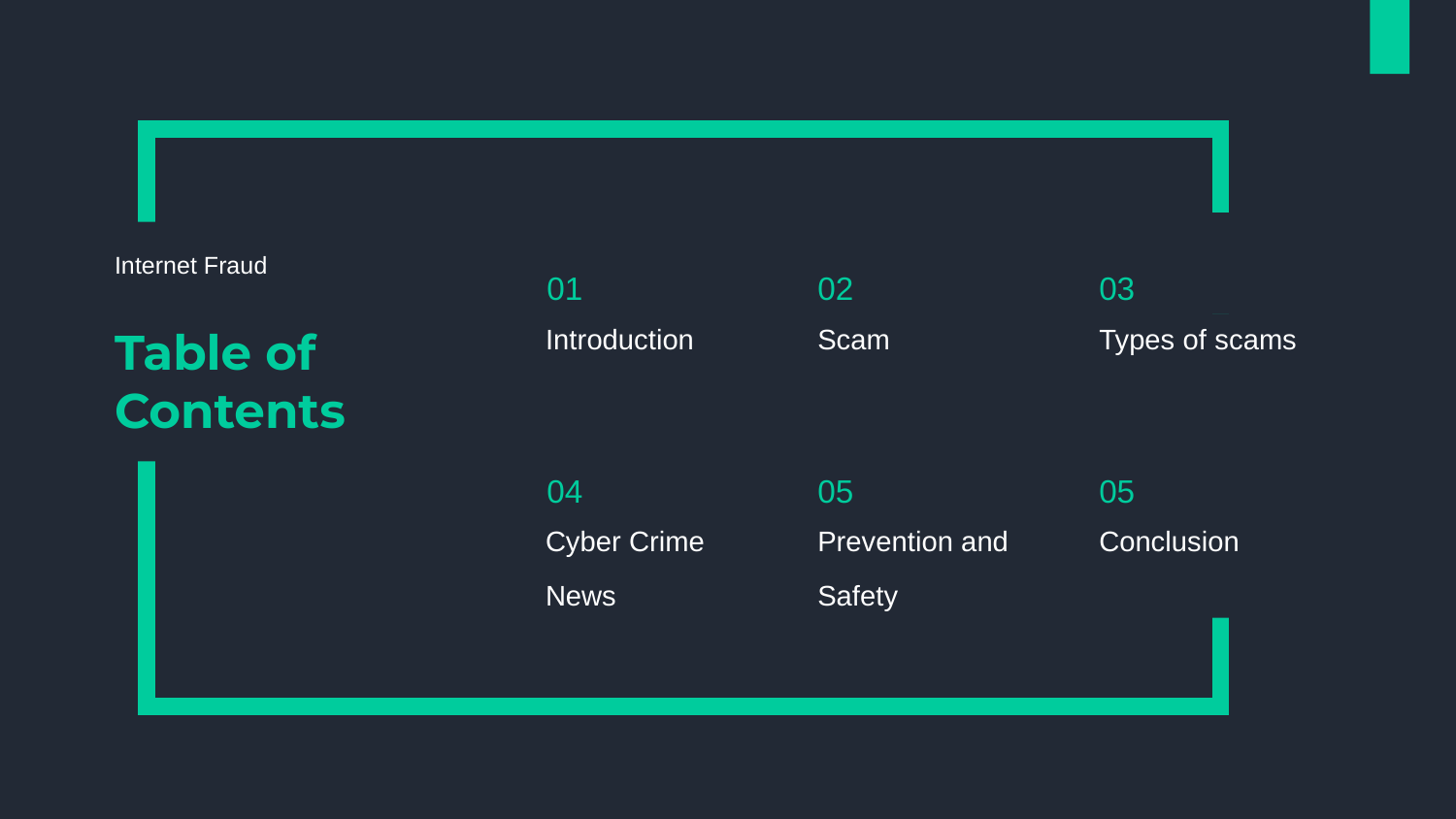

2
01
02
03
Internet Fraud
Table of Contents
# Introduction
Scam

Types of scams

05
04
05
Conclusion

Cyber Crime
News
Prevention and
Safety